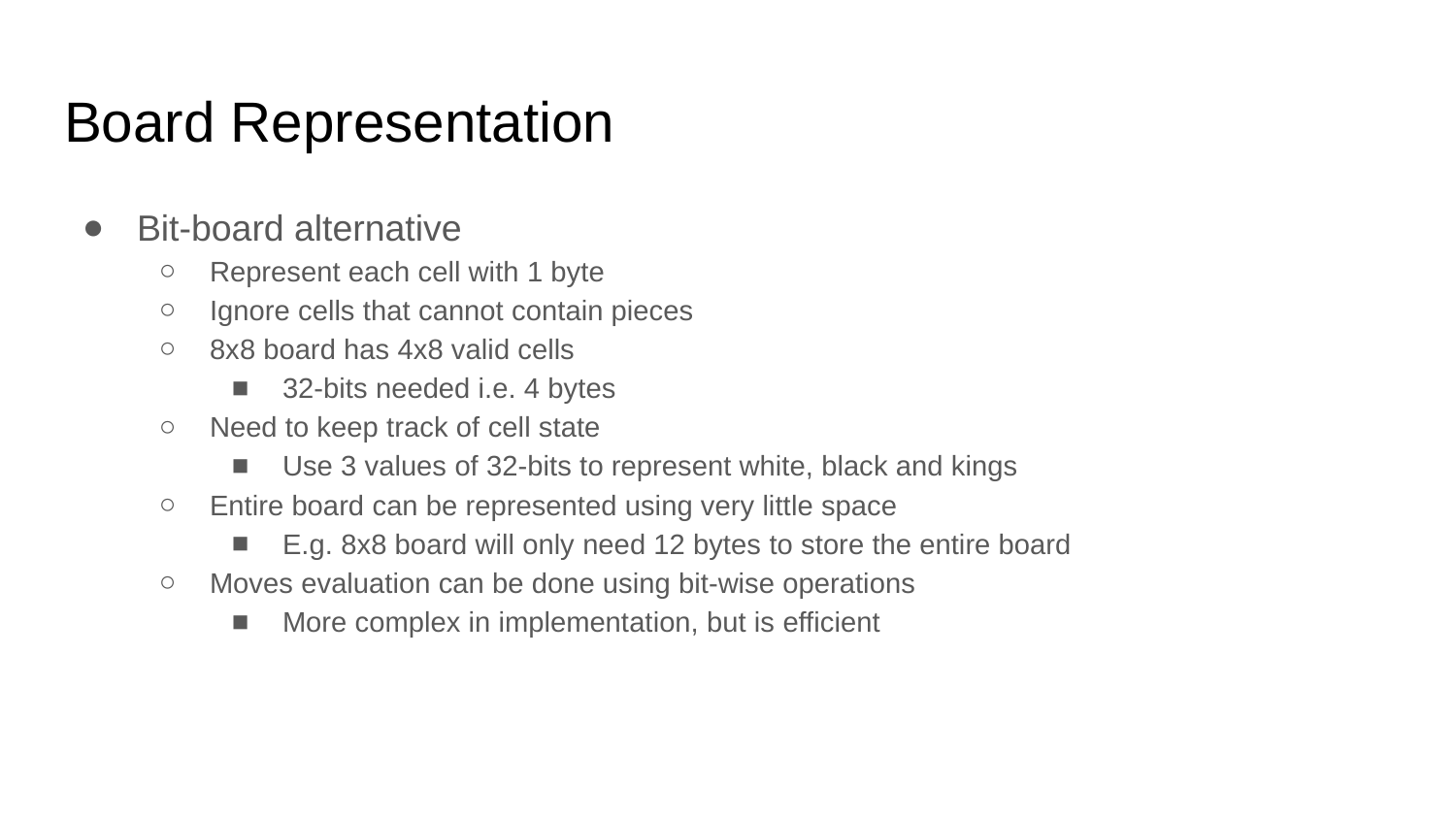

# Board Representation
Bit-board alternative
Represent each cell with 1 byte
Ignore cells that cannot contain pieces
8x8 board has 4x8 valid cells
32-bits needed i.e. 4 bytes
Need to keep track of cell state
Use 3 values of 32-bits to represent white, black and kings
Entire board can be represented using very little space
E.g. 8x8 board will only need 12 bytes to store the entire board
Moves evaluation can be done using bit-wise operations
More complex in implementation, but is efficient